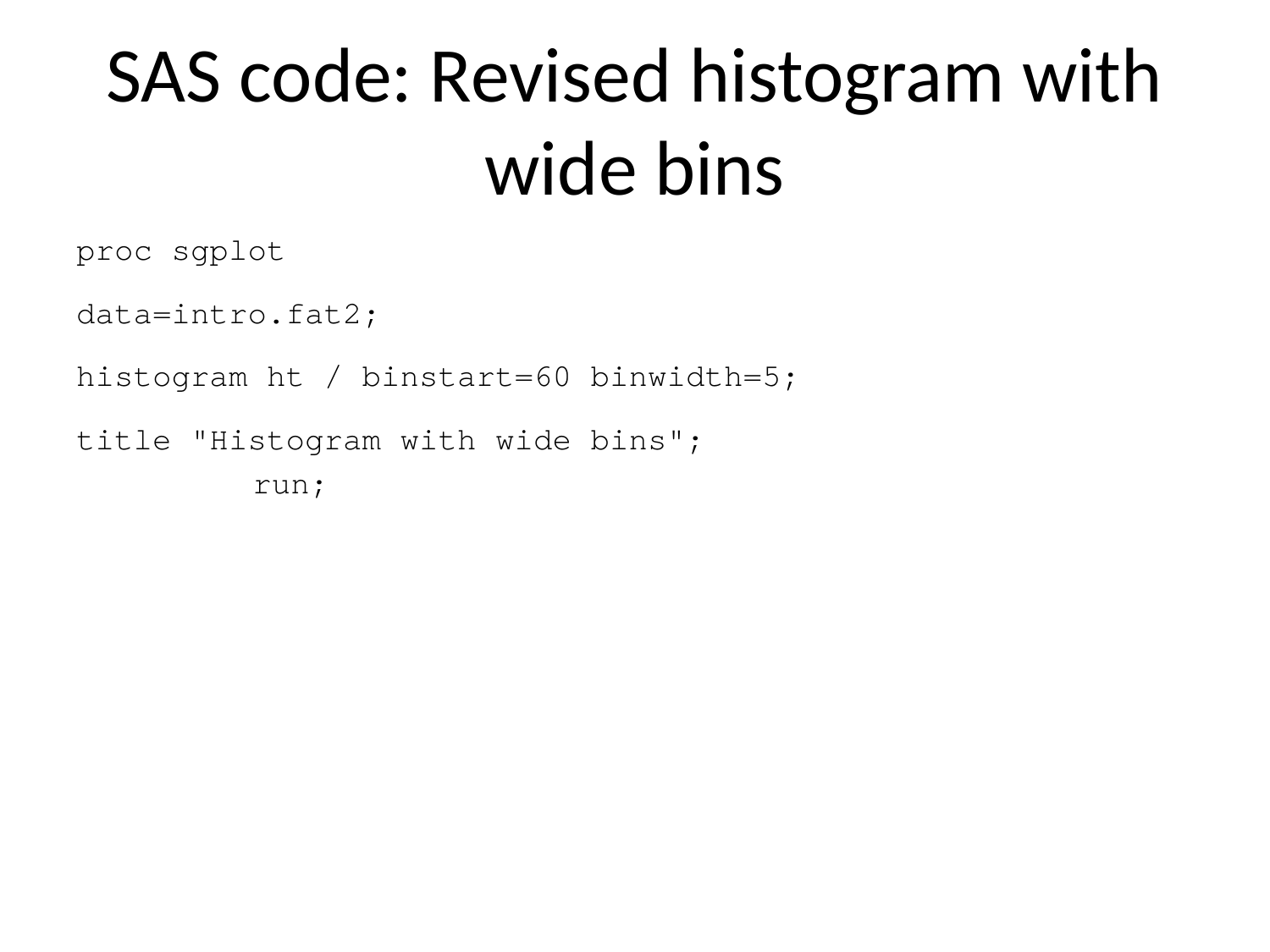

# SAS code: Revised histogram with wide bins
proc sgplot
data=intro.fat2;
histogram ht / binstart=60 binwidth=5;
title "Histogram with wide bins";
run;